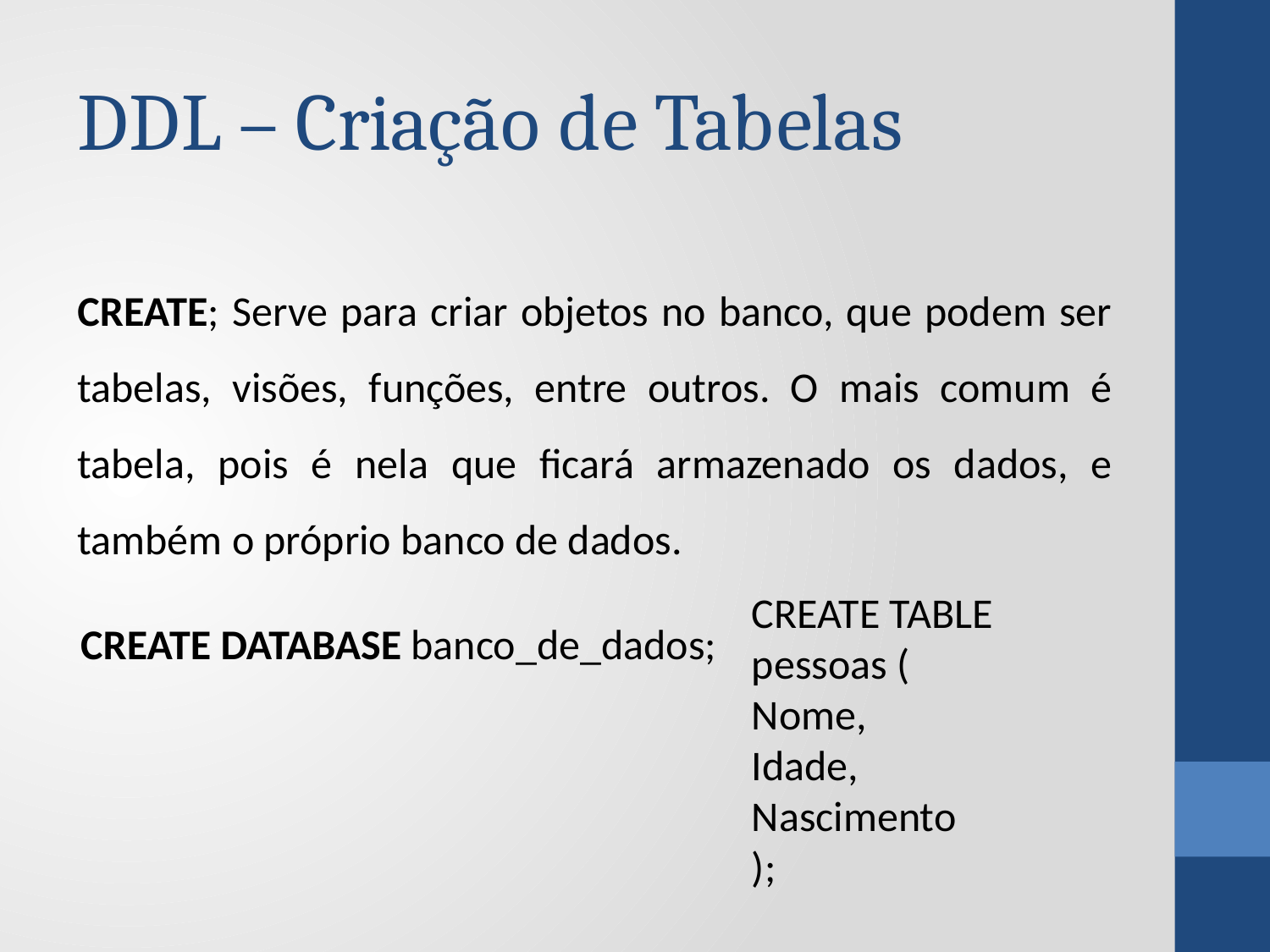

# DDL – Criação de Tabelas
CREATE; Serve para criar objetos no banco, que podem ser tabelas, visões, funções, entre outros. O mais comum é tabela, pois é nela que ficará armazenado os dados, e também o próprio banco de dados.
CREATE TABLE pessoas (
Nome,
Idade,
Nascimento
);
CREATE DATABASE banco_de_dados;